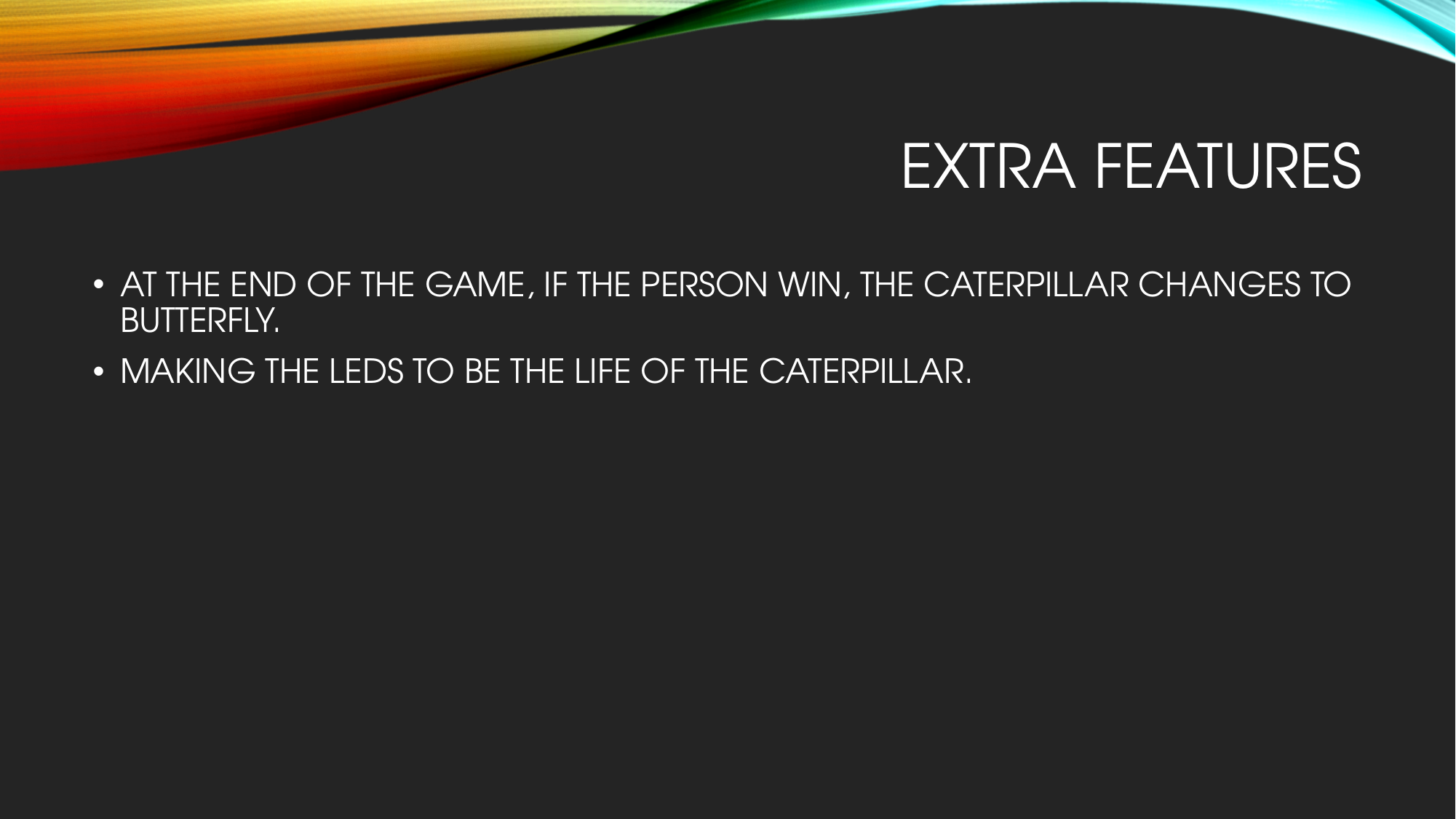

# EXTRA FEATURES
AT THE END OF THE GAME, IF THE PERSON WIN, THE CATERPILLAR CHANGES TO BUTTERFLY.
MAKING THE LEDS TO BE THE LIFE OF THE CATERPILLAR.